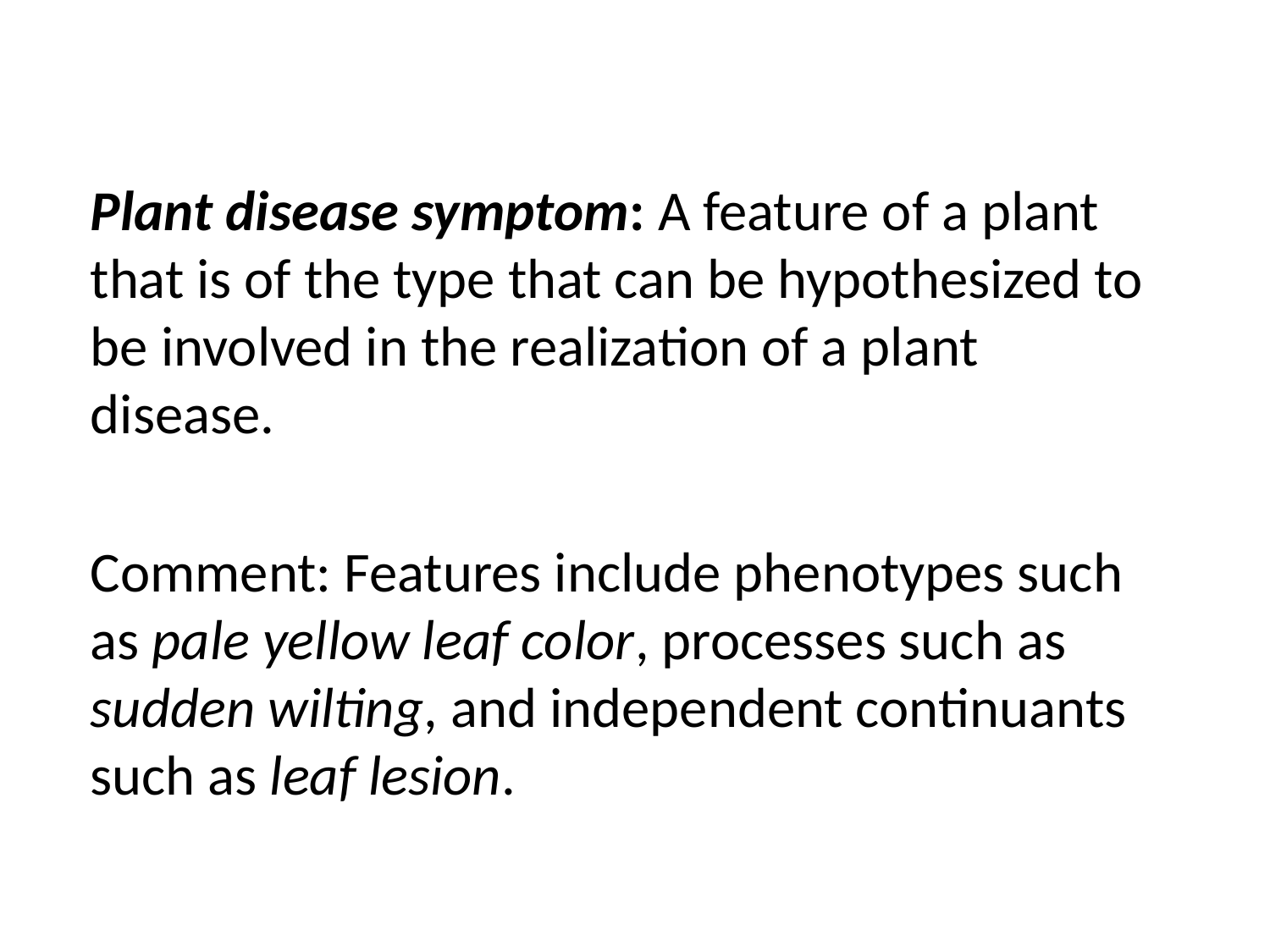

Plant disease symptom: A feature of a plant that is of the type that can be hypothesized to be involved in the realization of a plant disease.

Comment: Features include phenotypes such as pale yellow leaf color, processes such as sudden wilting, and independent continuants such as leaf lesion.